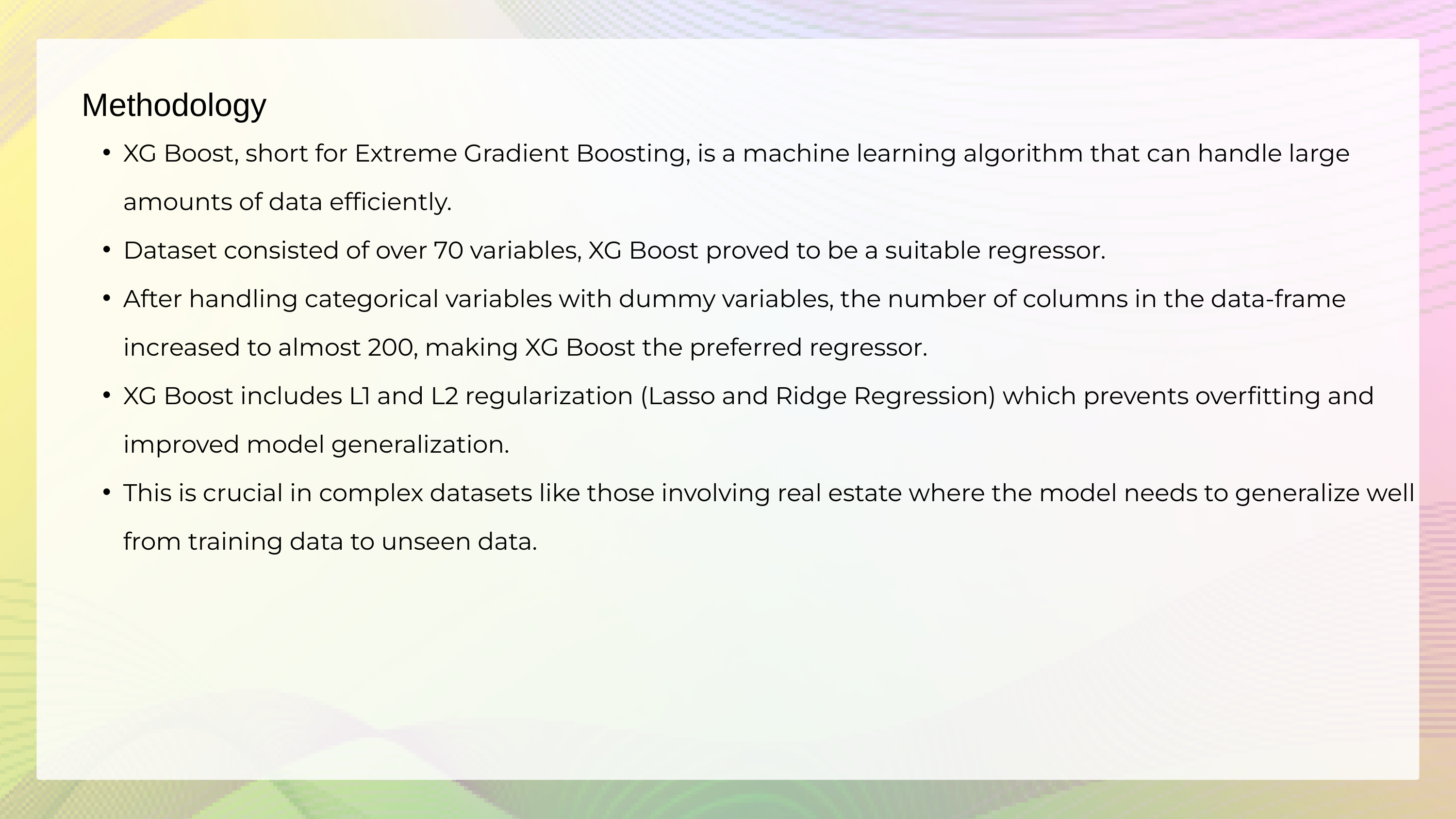

Methodology
XG Boost, short for Extreme Gradient Boosting, is a machine learning algorithm that can handle large amounts of data efficiently.
Dataset consisted of over 70 variables, XG Boost proved to be a suitable regressor.
After handling categorical variables with dummy variables, the number of columns in the data-frame increased to almost 200, making XG Boost the preferred regressor.
XG Boost includes L1 and L2 regularization (Lasso and Ridge Regression) which prevents overfitting and improved model generalization.
This is crucial in complex datasets like those involving real estate where the model needs to generalize well from training data to unseen data.